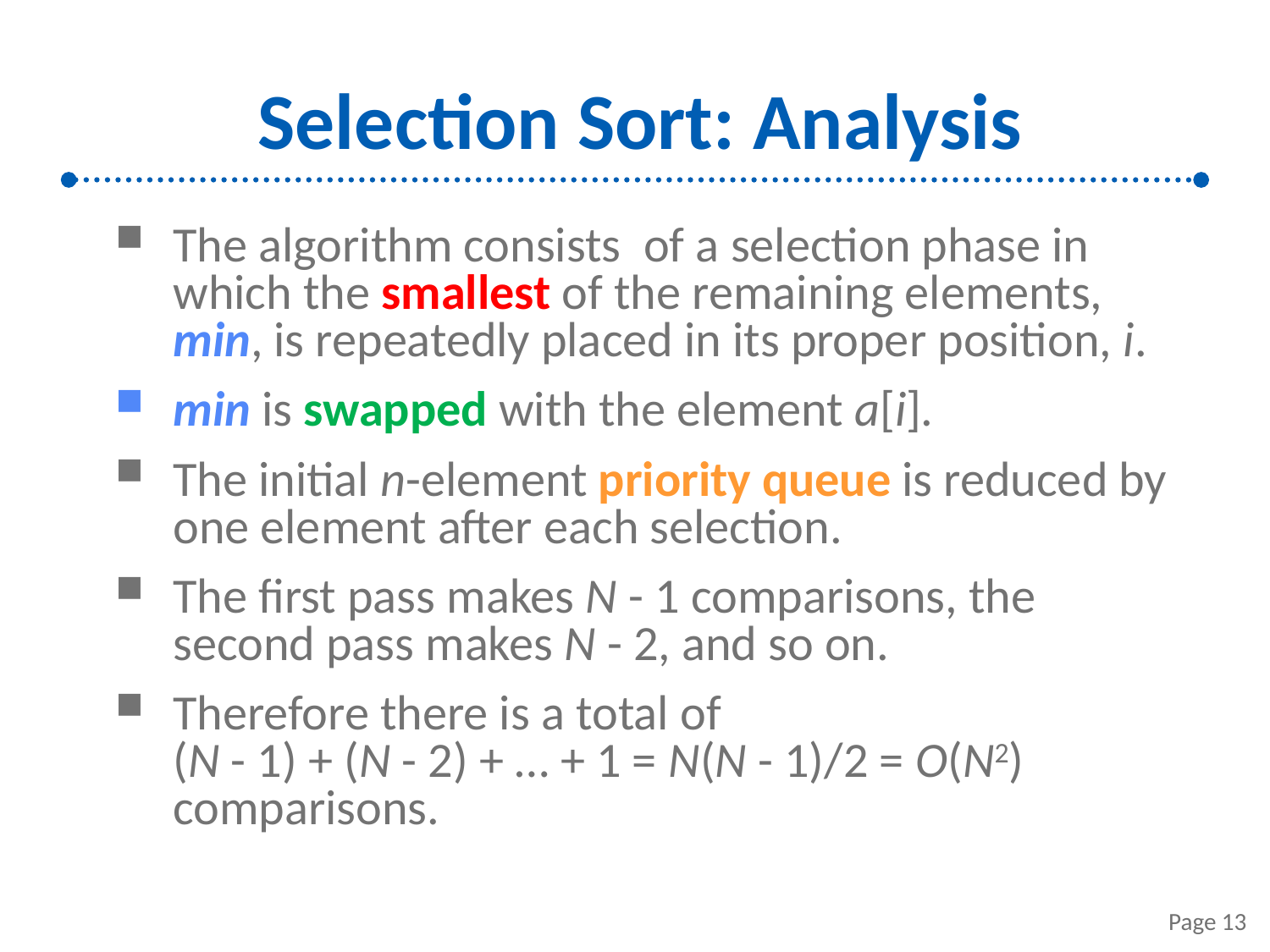

# Selection Sort: Analysis
The algorithm consists  of a selection phase in which the smallest of the remaining elements, min, is repeatedly placed in its proper position, i.
min is swapped with the element a[i].
The initial n-element priority queue is reduced by one element after each selection.
The first pass makes N - 1 comparisons, the second pass makes N - 2, and so on.
Therefore there is a total of
(N - 1) + (N - 2) + … + 1 = N(N - 1)/2 = O(N2) comparisons.
Page 13